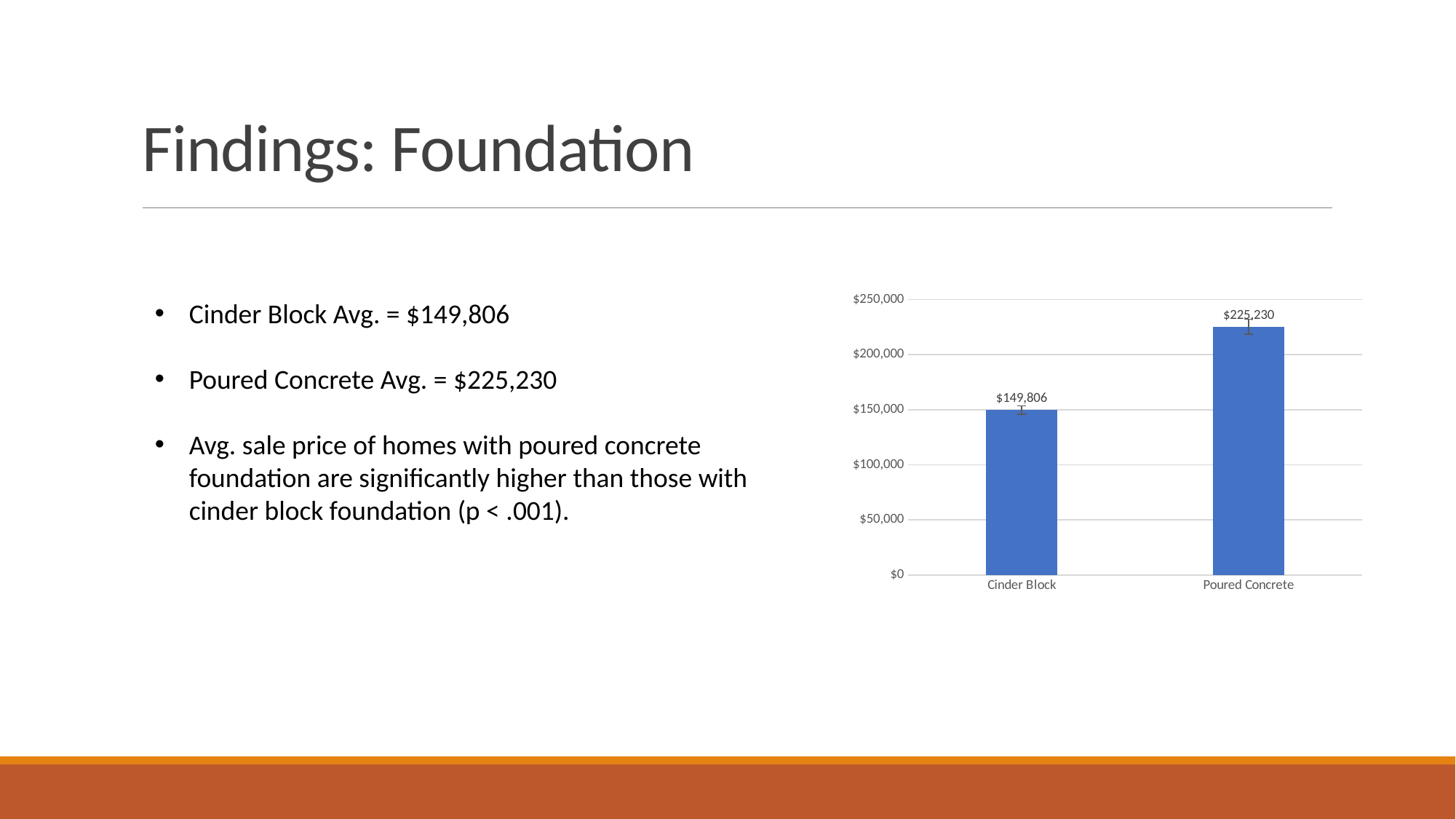

# Findings: Foundation

### Chart

| Category |  |
|---|---|
| Cinder Block | 149805.714511041 |
| Poured Concrete | 225230.44204018547 |
Cinder Block Avg. = $149,806

Poured Concrete Avg. = $225,230

Avg. sale price of homes with poured concrete foundation are significantly higher than those with cinder block foundation (p < .001).